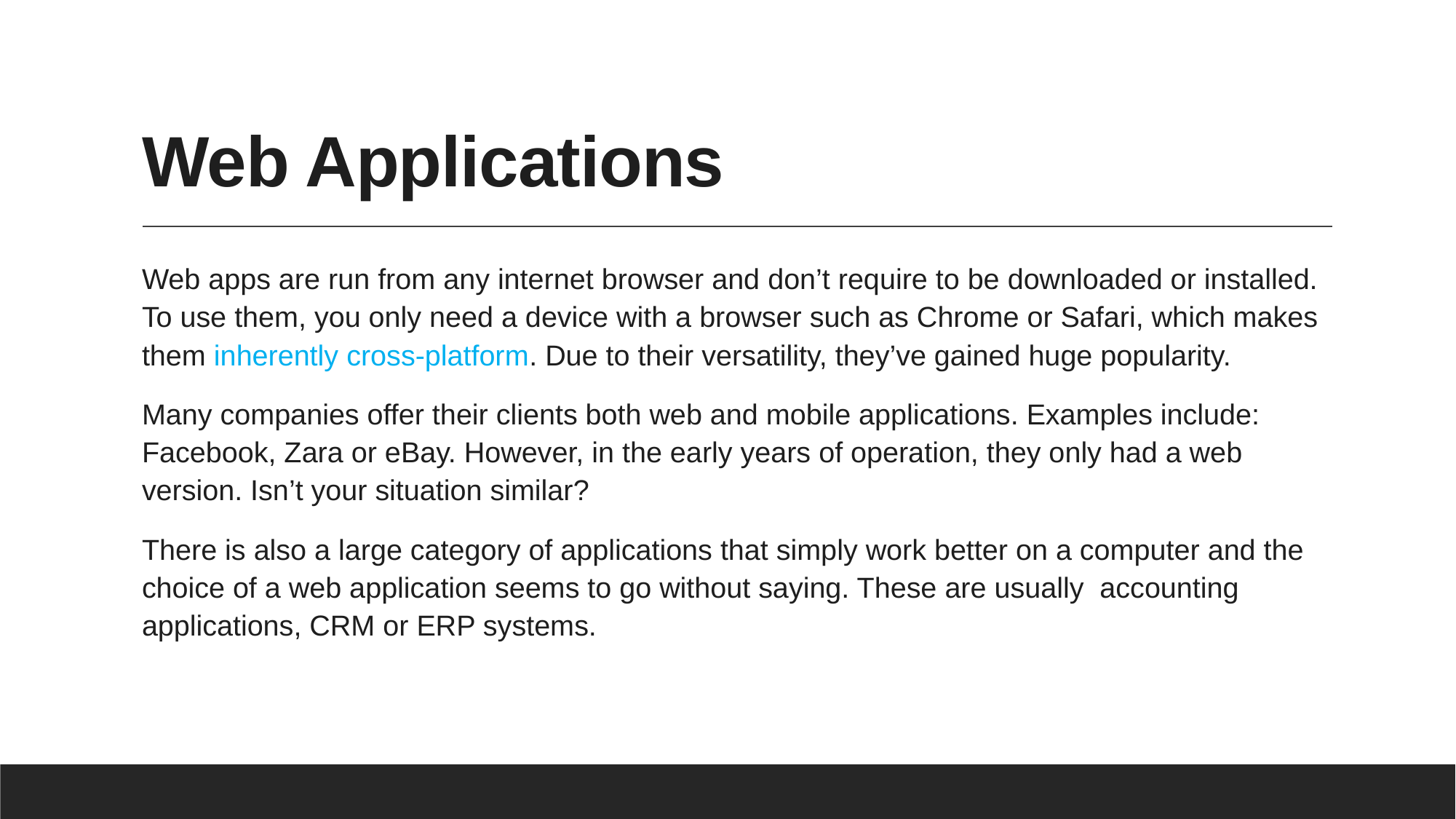

# Web Applications
Web apps are run from any internet browser and don’t require to be downloaded or installed. To use them, you only need a device with a browser such as Chrome or Safari, which makes them inherently cross-platform. Due to their versatility, they’ve gained huge popularity.
Many companies offer their clients both web and mobile applications. Examples include: Facebook, Zara or eBay. However, in the early years of operation, they only had a web version. Isn’t your situation similar?
There is also a large category of applications that simply work better on a computer and the choice of a web application seems to go without saying. These are usually  accounting applications, CRM or ERP systems.